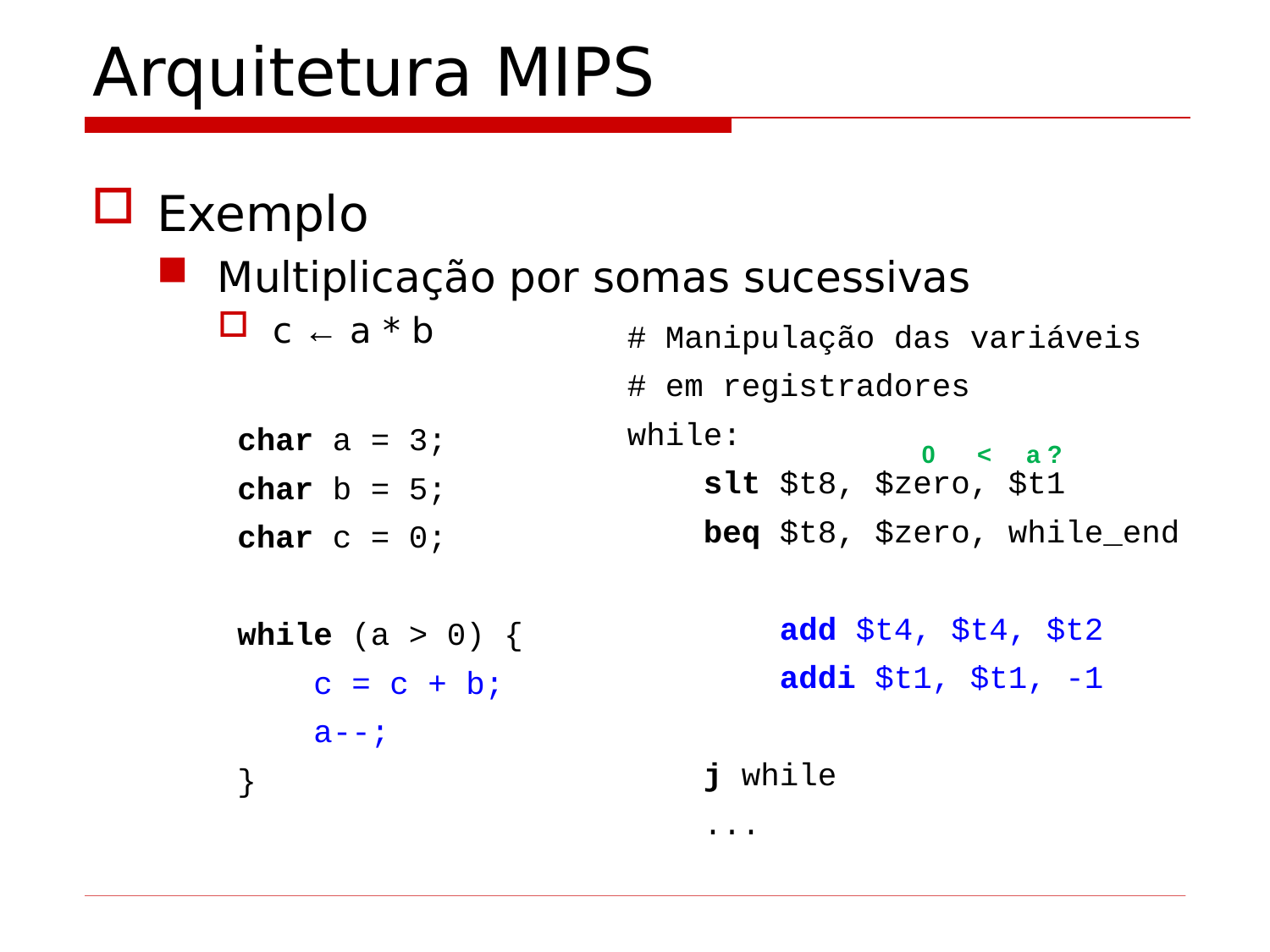

# Arquitetura MIPS
Exemplo
Multiplicação por somas sucessivas
c ← a * b
# Manipulação das variáveis
# em registradores
while:
    slt $t8, $zero, $t1
    beq $t8, $zero, while_end

        add $t4, $t4, $t2
        addi $t1, $t1, -1

    j while
    ...
char a = 3;
char b = 5;
char c = 0;

while (a > 0) {
    c = c + b;
    a--;
}
0      <     a ?